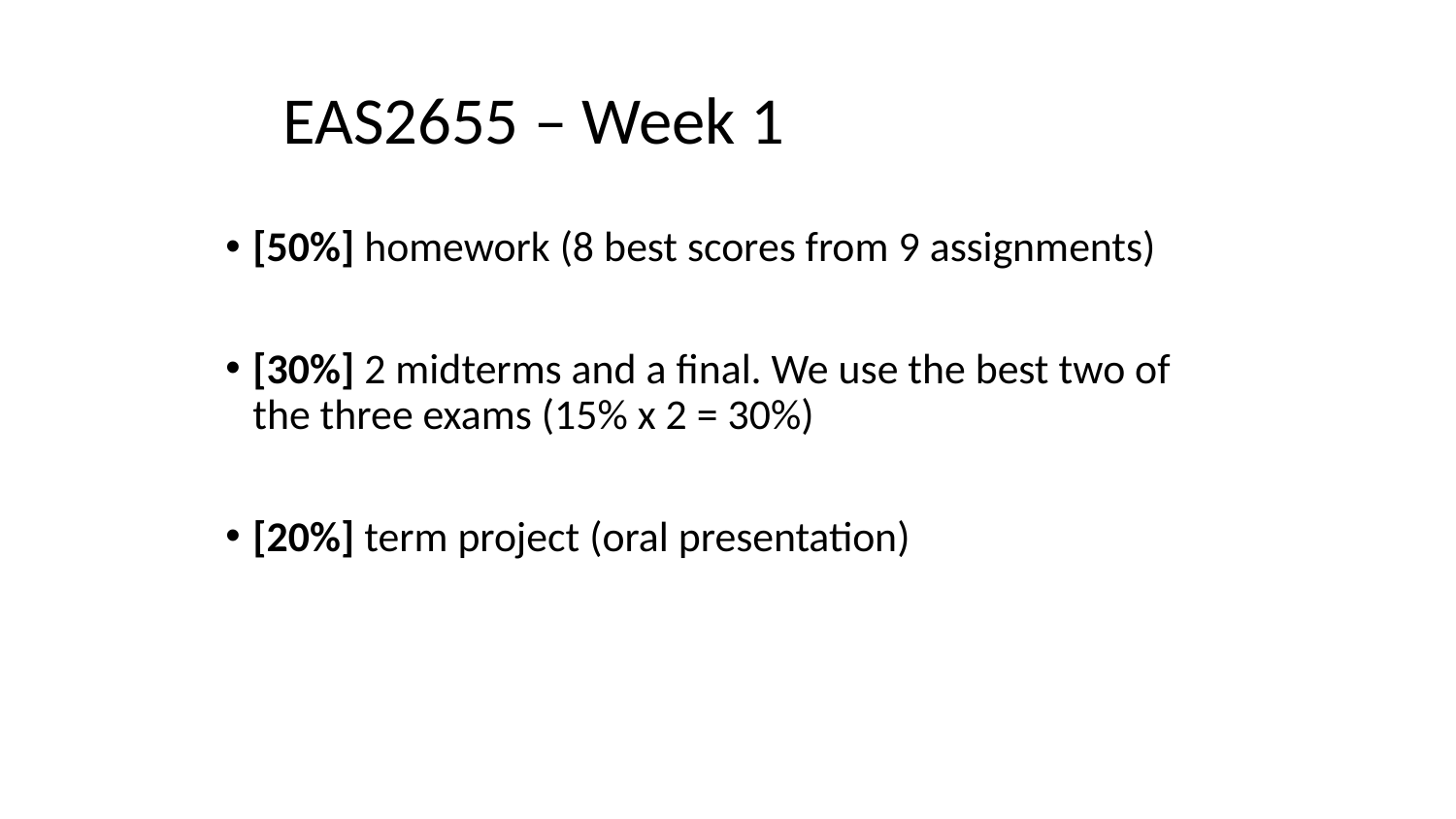

# EAS2655 – Week 1
[50%] homework (8 best scores from 9 assignments)

[30%] 2 midterms and a final. We use the best two of the three exams (15% x 2 = 30%)

[20%] term project (oral presentation)